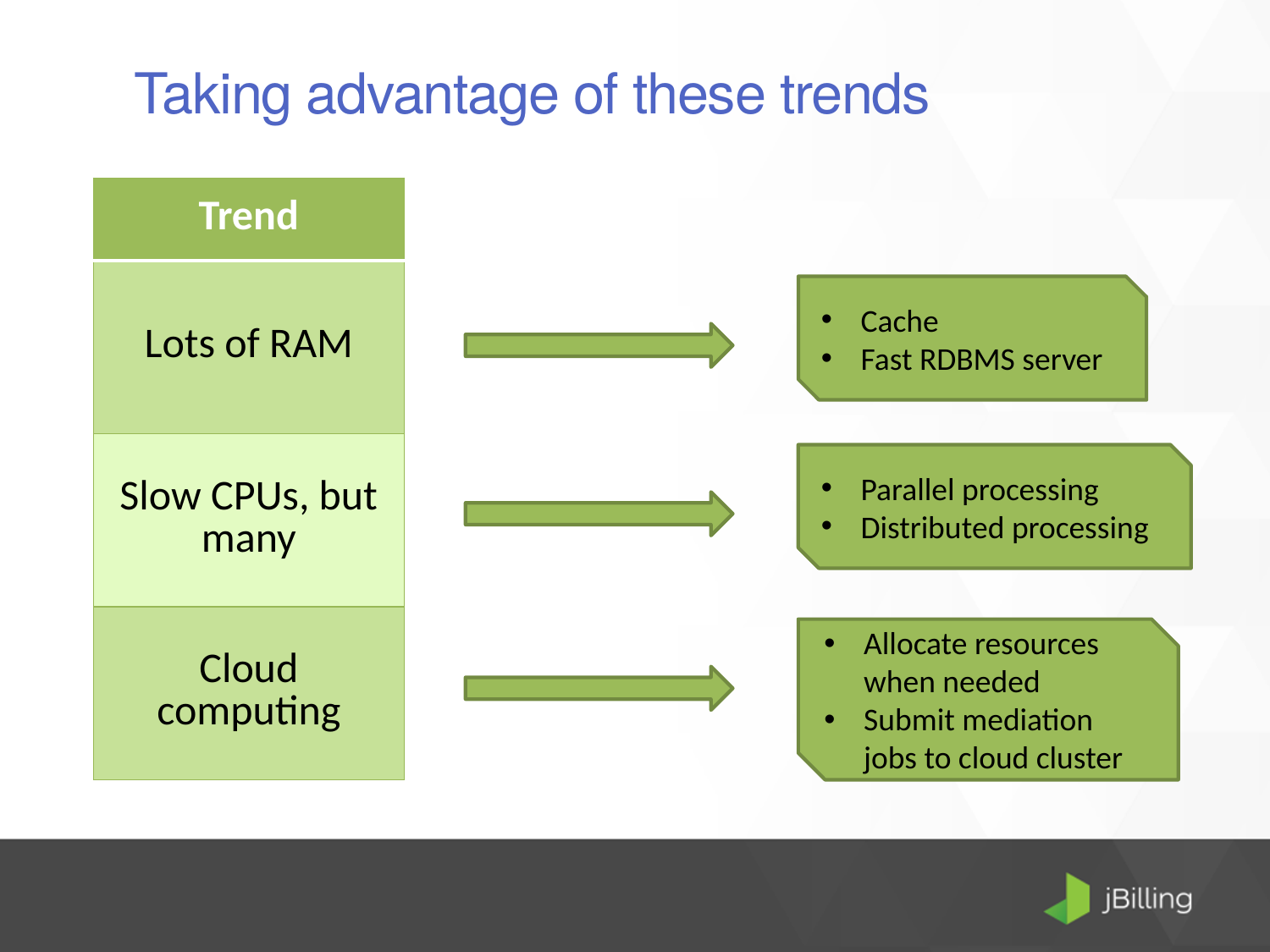

Taking advantage of these trends
| Trend |
| --- |
| Lots of RAM |
| Slow CPUs, but many |
| Cloud computing |
Cache
Fast RDBMS server

Parallel processing
Distributed processing

Allocate resources when needed
Submit mediation jobs to cloud cluster